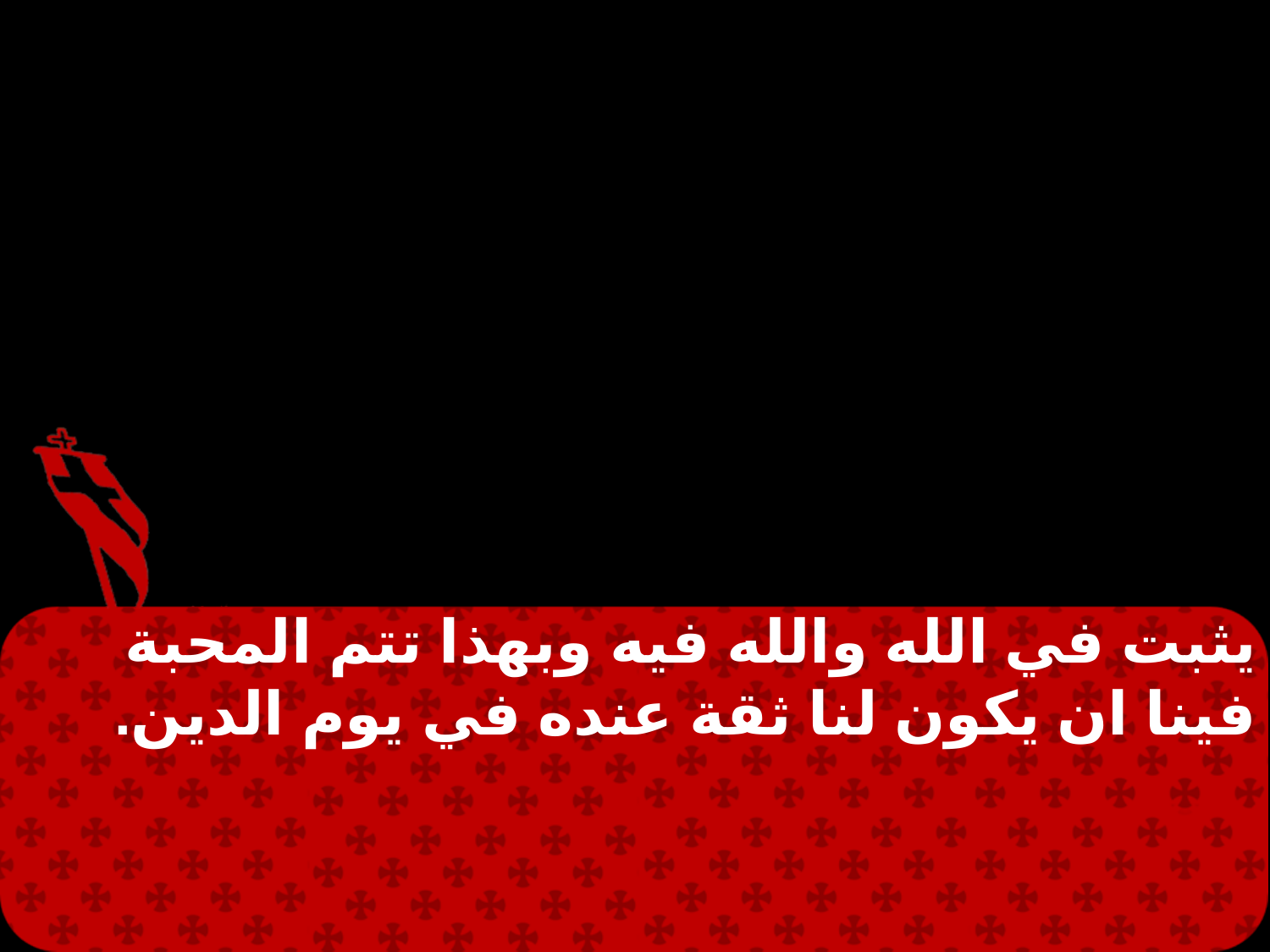

يثبت في الله والله فيه وبهذا تتم المحبة فينا ان يكون لنا ثقة عنده في يوم الدين.